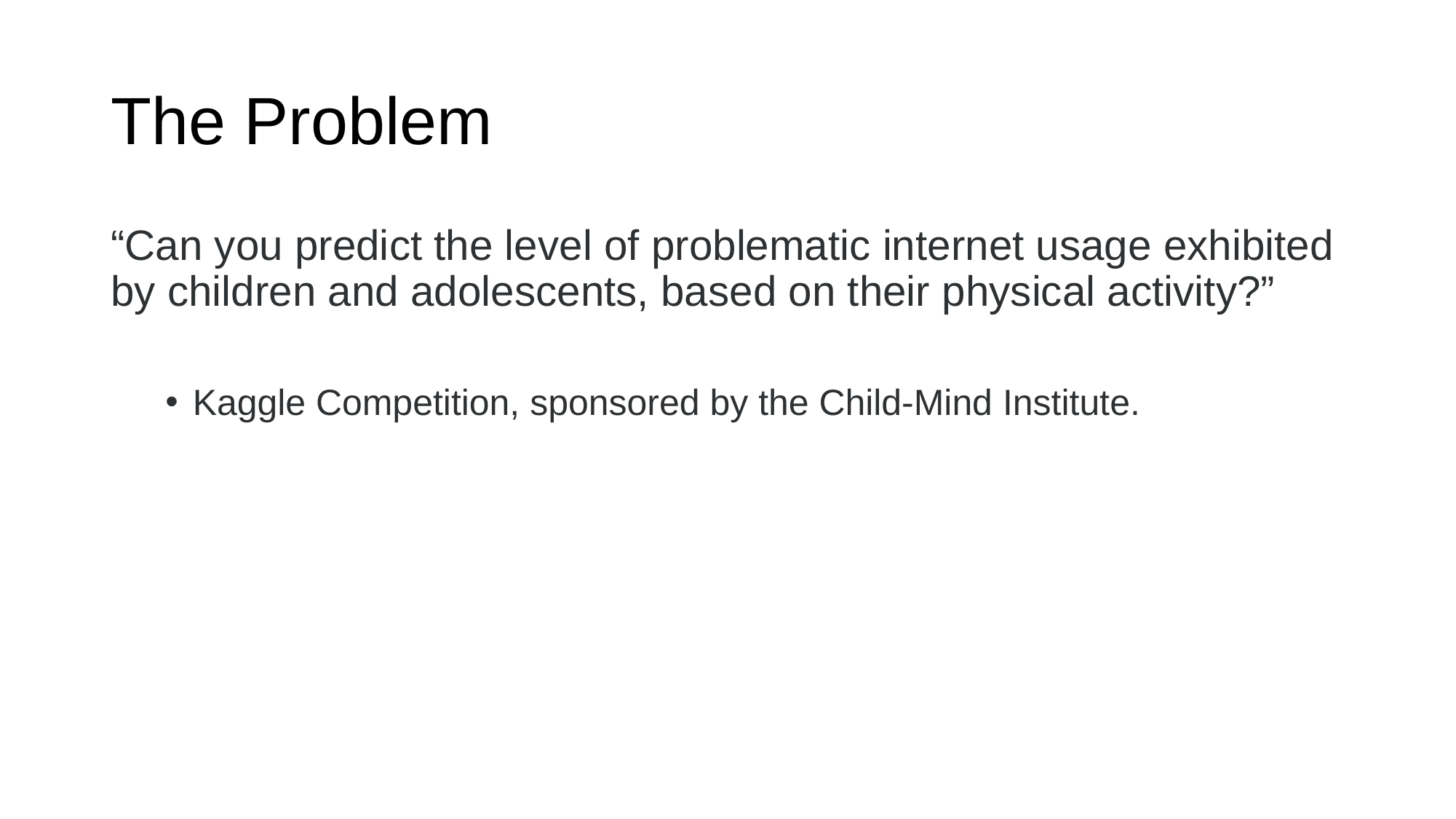

# The Problem
“Can you predict the level of problematic internet usage exhibited by children and adolescents, based on their physical activity?”

Kaggle Competition, sponsored by the Child-Mind Institute.